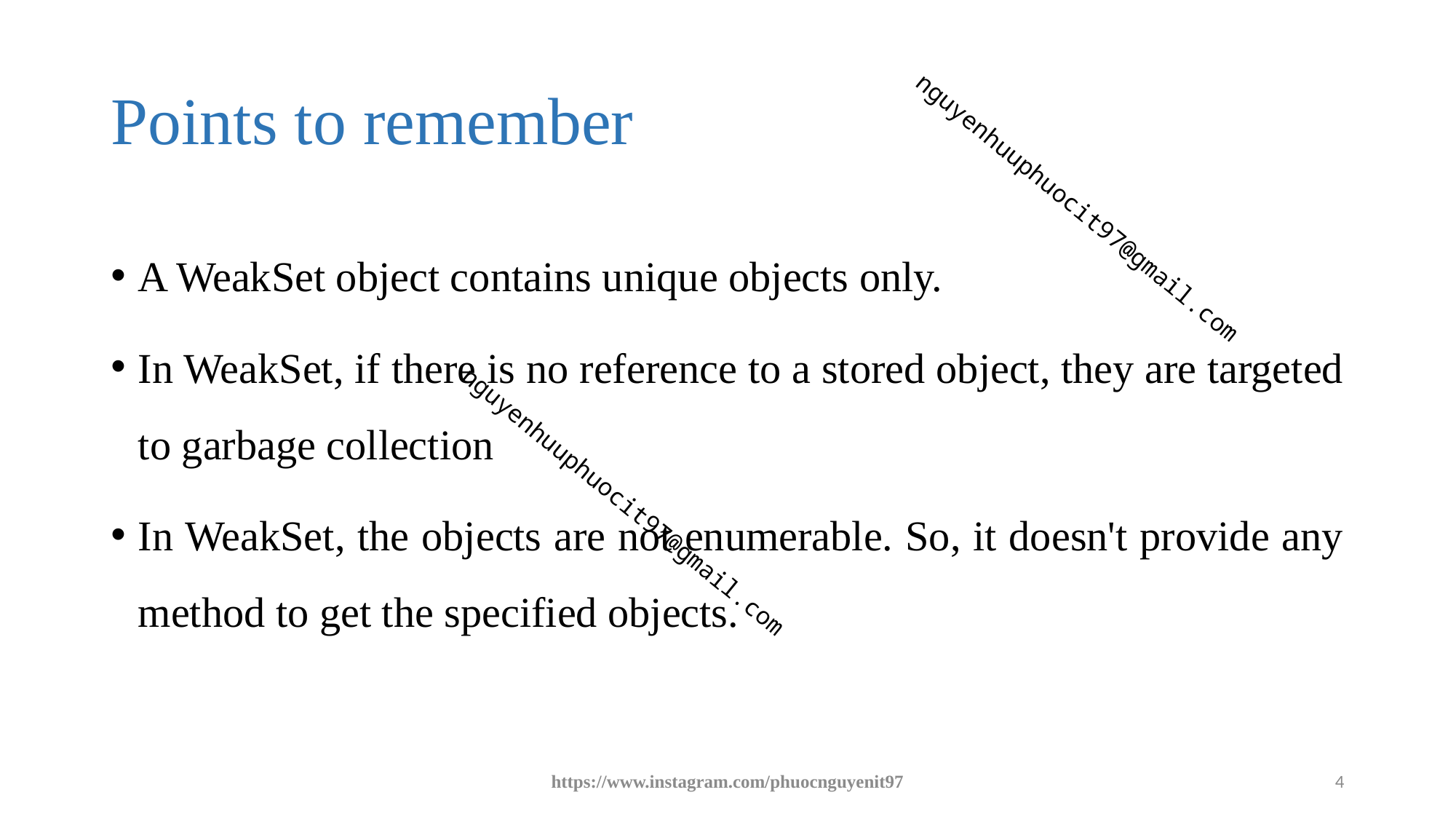

# Points to remember
A WeakSet object contains unique objects only.
In WeakSet, if there is no reference to a stored object, they are targeted to garbage collection
In WeakSet, the objects are not enumerable. So, it doesn't provide any method to get the specified objects.

https://www.instagram.com/phuocnguyenit97
4